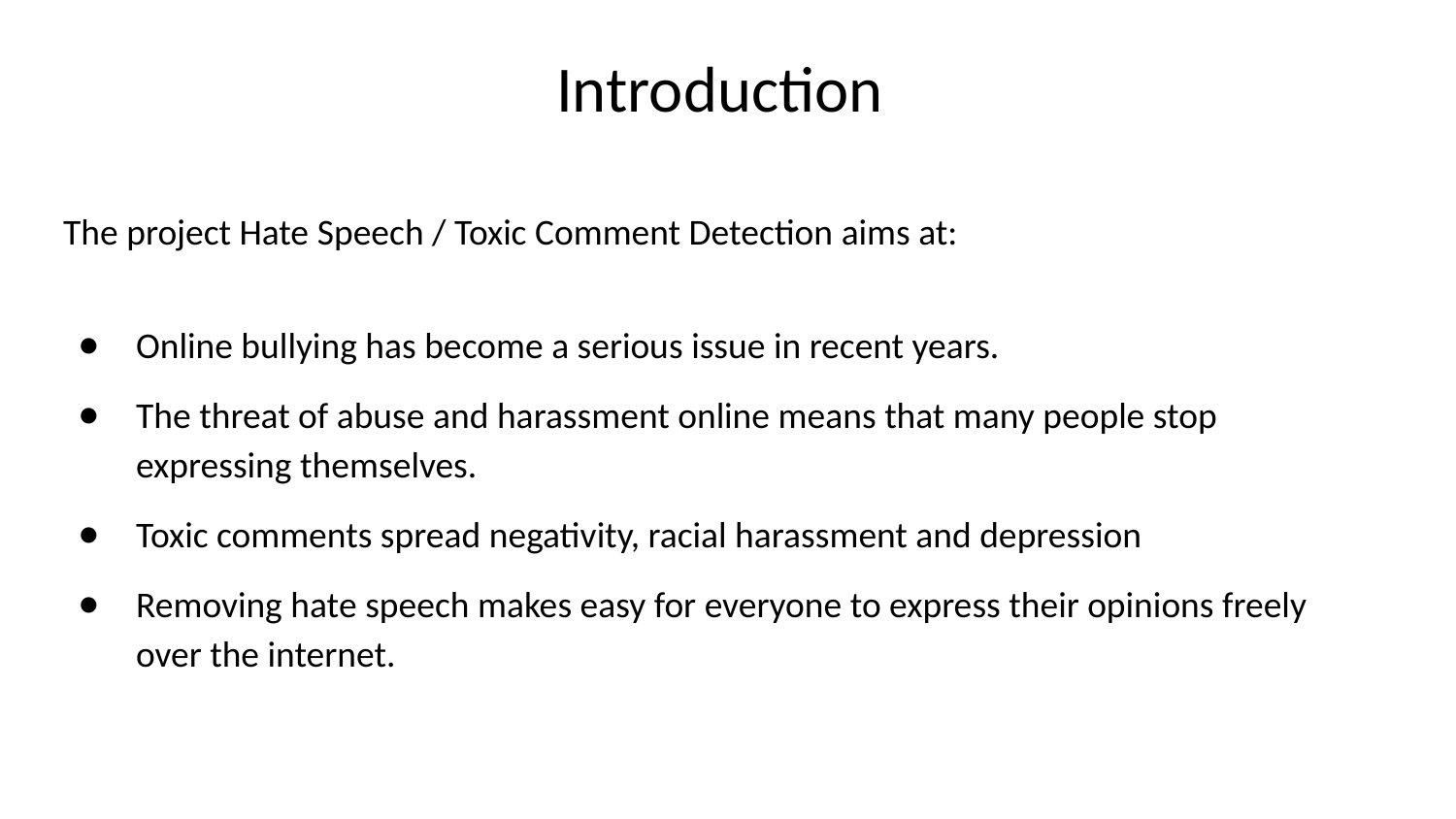

# Introduction
The project Hate Speech / Toxic Comment Detection aims at:

Online bullying has become a serious issue in recent years.
The threat of abuse and harassment online means that many people stop  expressing themselves.
Toxic comments spread negativity, racial harassment and depression
Removing hate speech makes easy for everyone to express their opinions freely  over the internet.